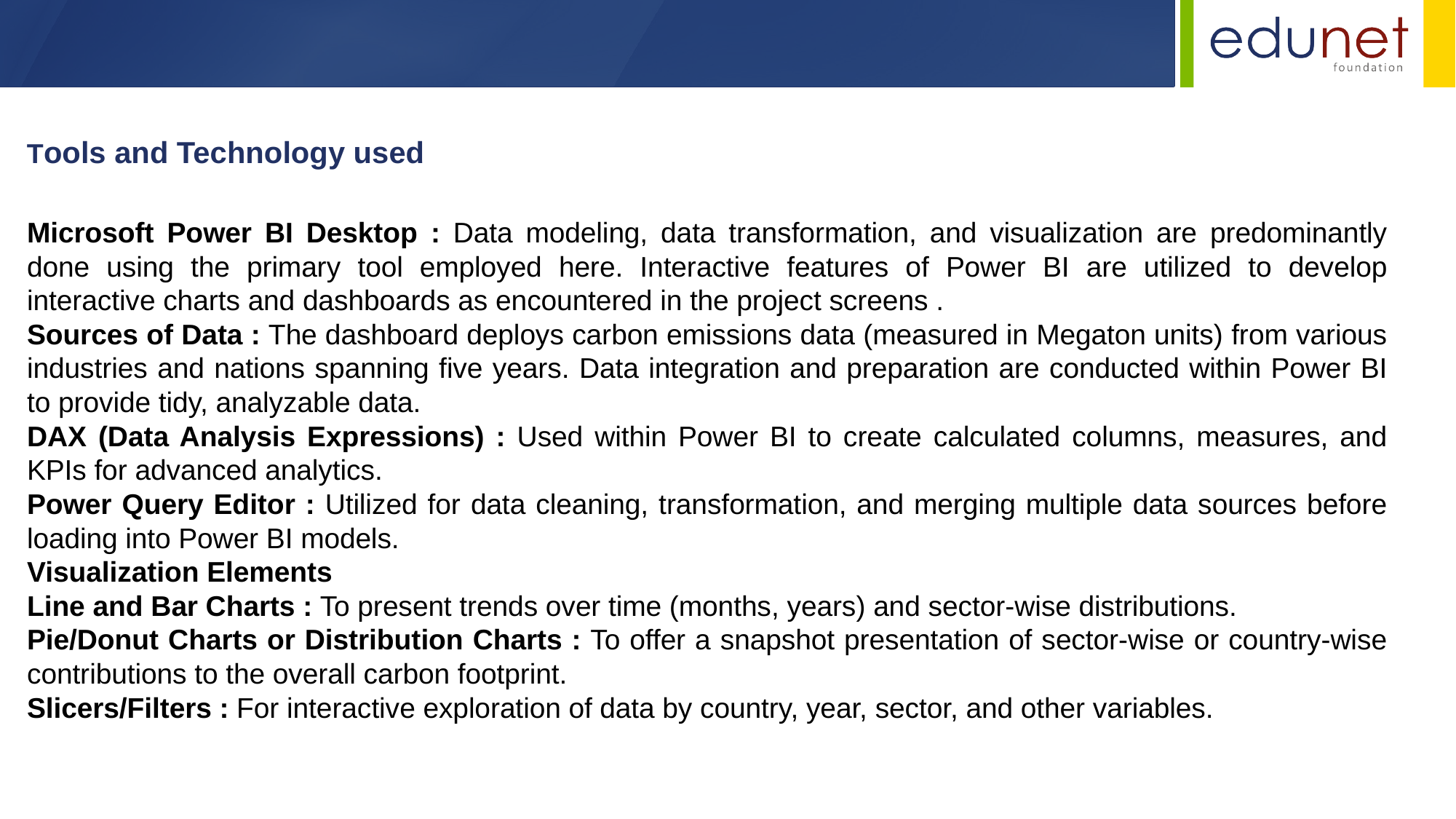

Tools and Technology used

Microsoft Power BI Desktop : Data modeling, data transformation, and visualization are predominantly done using the primary tool employed here. Interactive features of Power BI are utilized to develop interactive charts and dashboards as encountered in the project screens .
Sources of Data : The dashboard deploys carbon emissions data (measured in Megaton units) from various industries and nations spanning five years. Data integration and preparation are conducted within Power BI to provide tidy, analyzable data.
DAX (Data Analysis Expressions) : Used within Power BI to create calculated columns, measures, and KPIs for advanced analytics.
Power Query Editor : Utilized for data cleaning, transformation, and merging multiple data sources before loading into Power BI models.
Visualization Elements
Line and Bar Charts : To present trends over time (months, years) and sector-wise distributions.
Pie/Donut Charts or Distribution Charts : To offer a snapshot presentation of sector-wise or country-wise contributions to the overall carbon footprint.
Slicers/Filters : For interactive exploration of data by country, year, sector, and other variables.